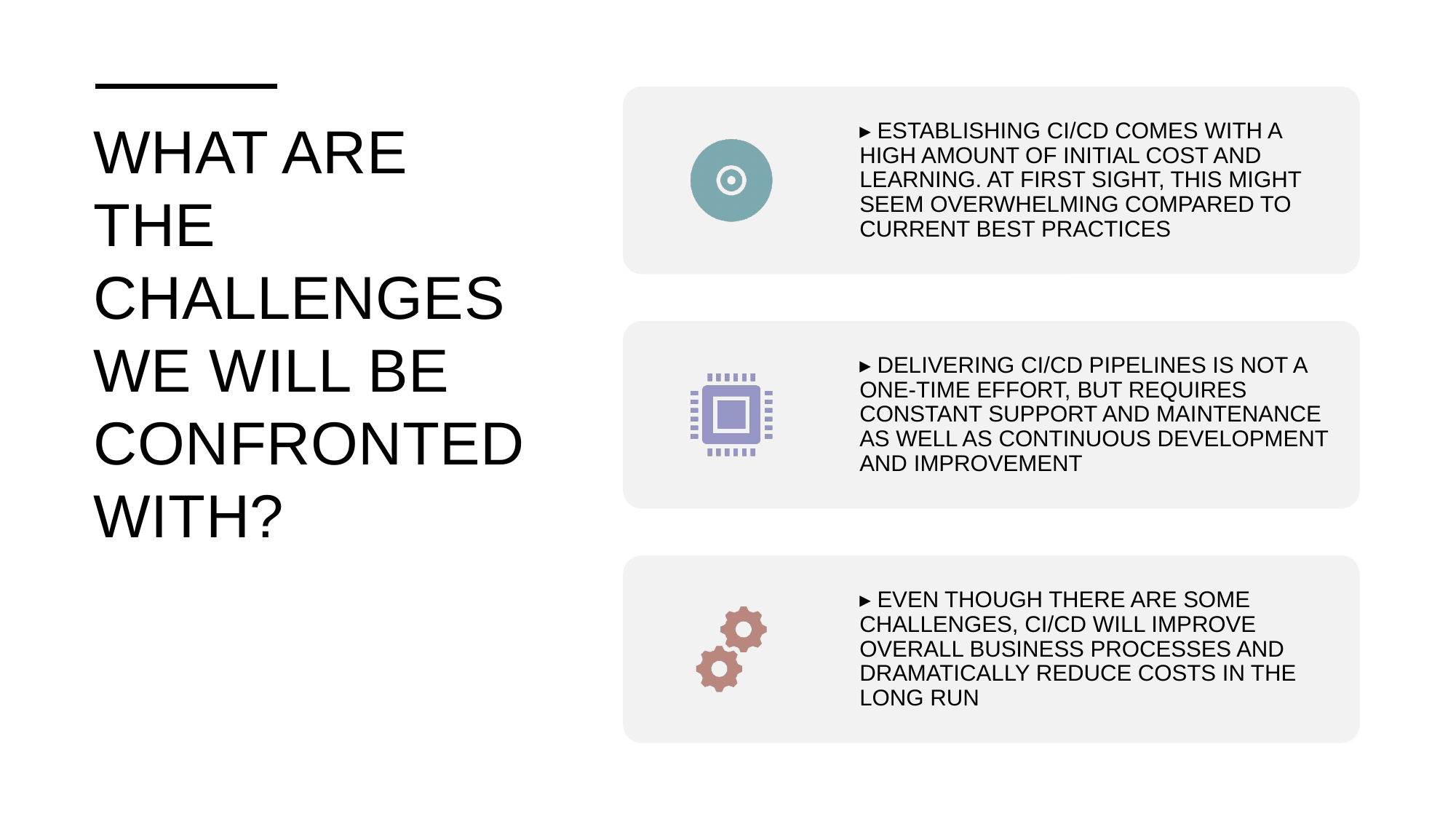

▸ ESTABLISHING CI/CD COMES WITH A HIGH AMOUNT OF INITIAL COST AND LEARNING. AT FIRST SIGHT, THIS MIGHT SEEM OVERWHELMING COMPARED TO CURRENT BEST PRACTICES
▸ DELIVERING CI/CD PIPELINES IS NOT A ONE-TIME EFFORT, BUT REQUIRES CONSTANT SUPPORT AND MAINTENANCE AS WELL AS CONTINUOUS DEVELOPMENT AND IMPROVEMENT
▸ EVEN THOUGH THERE ARE SOME CHALLENGES, CI/CD WILL IMPROVE OVERALL BUSINESS PROCESSES AND DRAMATICALLY REDUCE COSTS IN THE LONG RUN
# WHAT ARE THE CHALLENGES WE WILL BE CONFRONTED WITH?